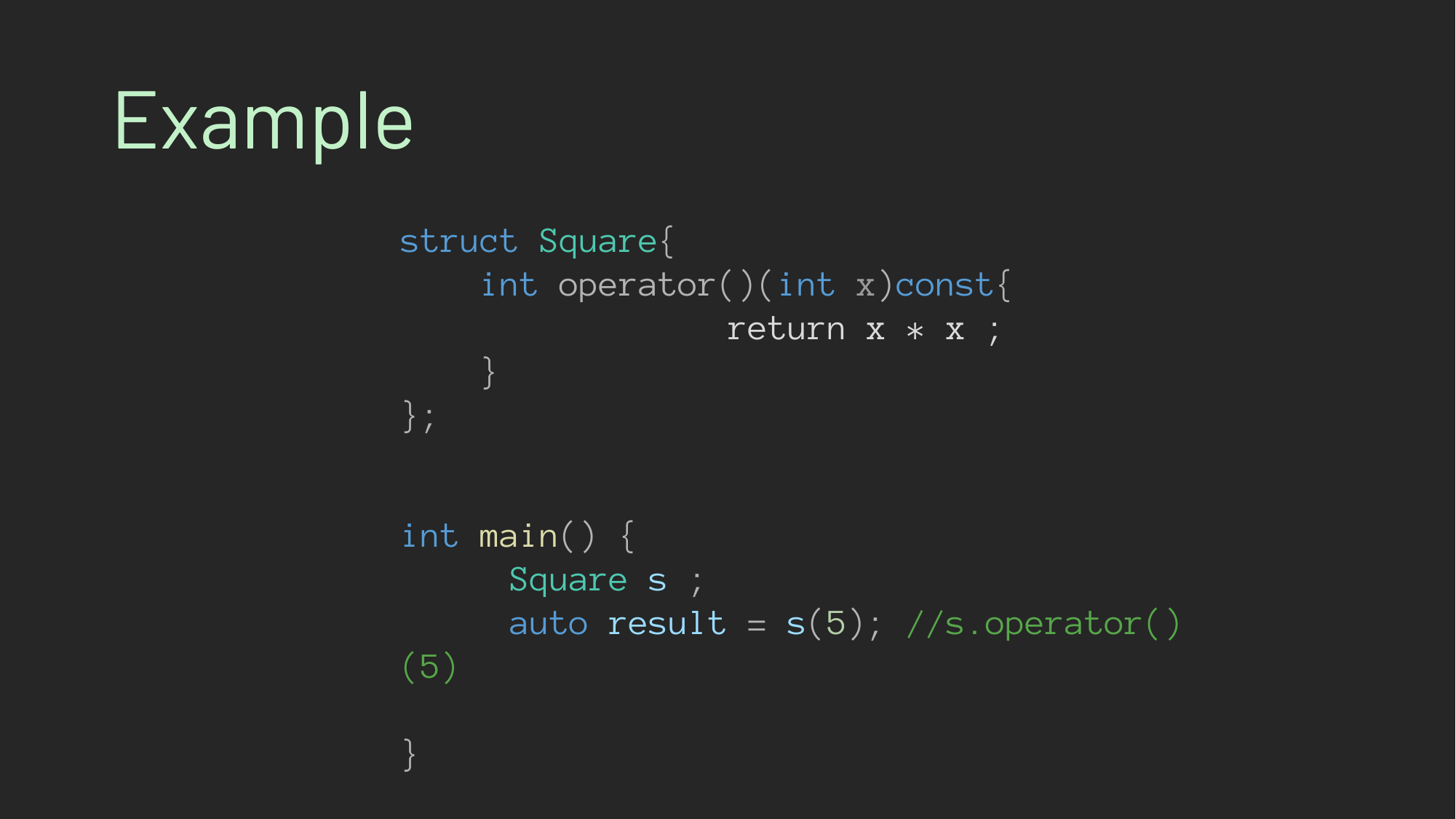

# Example
struct Square{
    int operator()(int x)const{
			return x * x ;
    }
};
int main() {
	Square s ;
	auto result = s(5); //s.operator()(5)

}